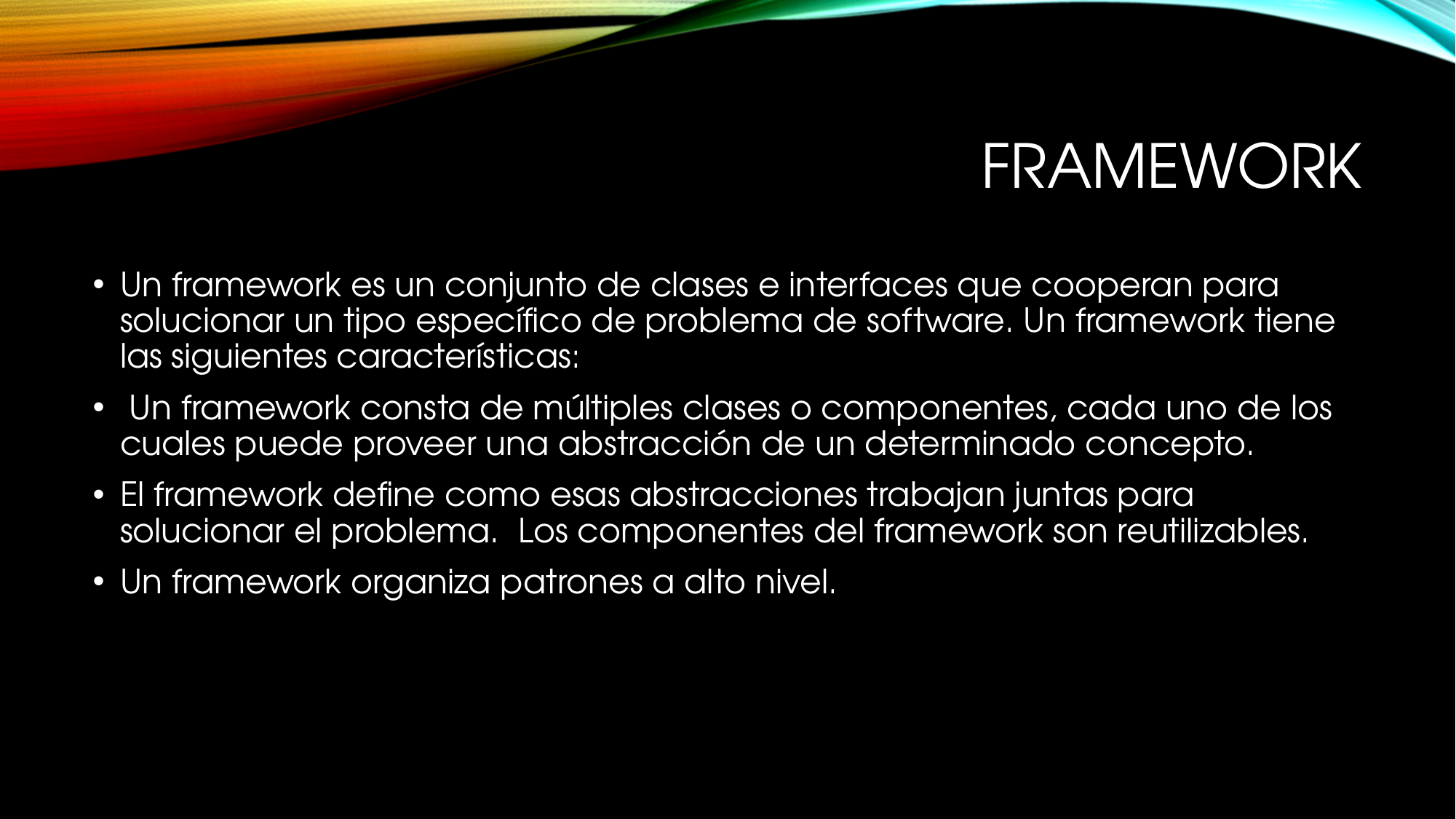

# framework
Un framework es un conjunto de clases e interfaces que cooperan para solucionar un tipo específico de problema de software. Un framework tiene las siguientes características:
 Un framework consta de múltiples clases o componentes, cada uno de los cuales puede proveer una abstracción de un determinado concepto. 
El framework define como esas abstracciones trabajan juntas para solucionar el problema.  Los componentes del framework son reutilizables. 
Un framework organiza patrones a alto nivel.